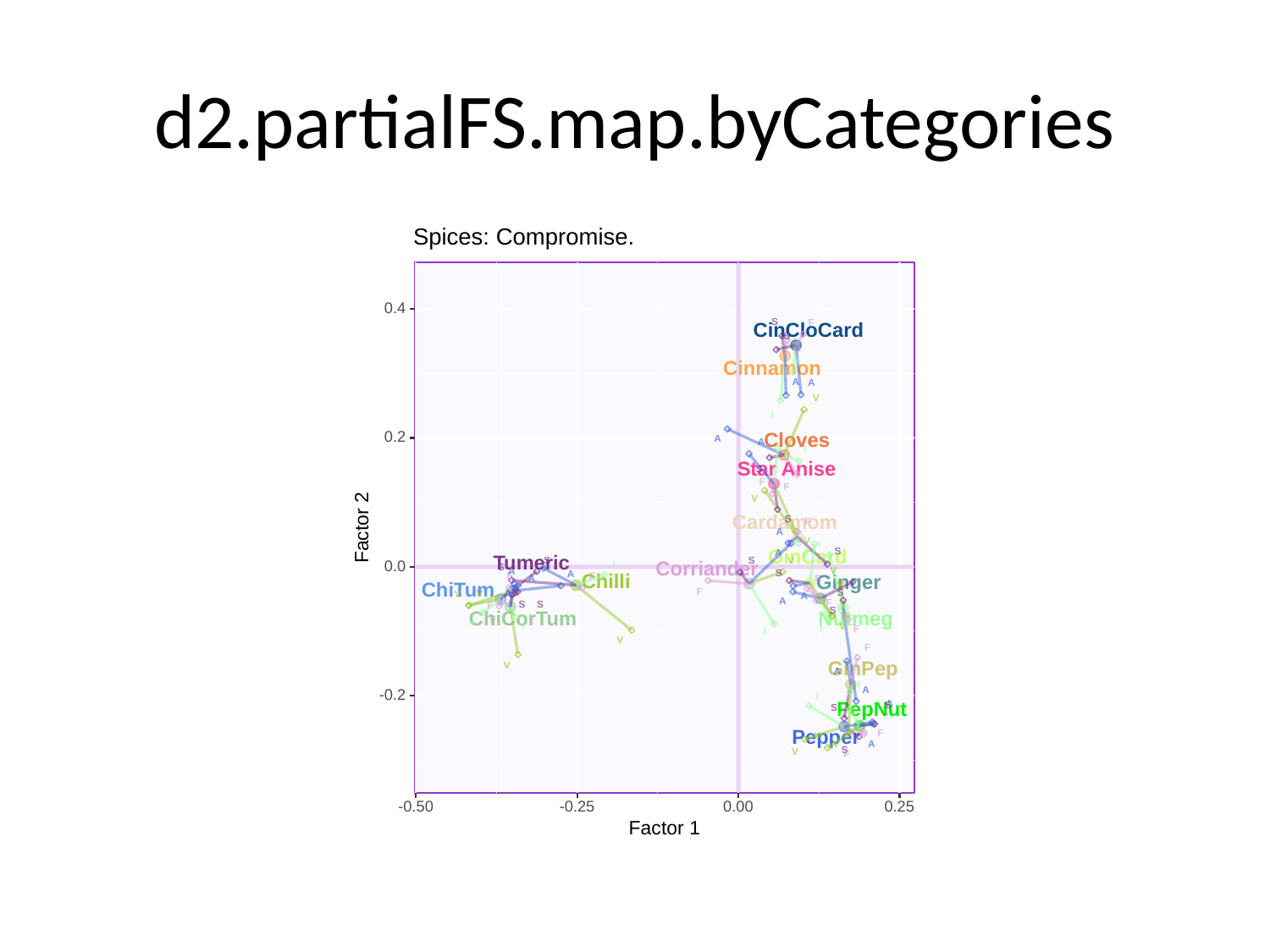

# d2.partialFS.map.byCategories

Spices: Compromise.

0.4

S
F
CinCloCard

S

F

I
Cinnamon

A
A

V

I

0.2
Cloves
A

A
I

I

Star Anise
S

F

F

V

Cardamom
S
F
Factor 2

A

V

I

S
I
A
GinCard

I

Tumeric
S
V
S
0.0

I
Corriander
S

V
A

S
A

F
F

Ginger

A
Chilli
F

ChiTum

F

S
A
V

V

A

A

I

F

S
S

F

S

Nutmeg

ChiCorTum

V

F

I

I
V

F
I

I

V
F

GinPep

V
A

I

A

-0.2

I

A

PepNut
S

S

I

Pepper
F

V

V
A

S

V
F

-0.50
-0.25
0.00
0.25
Factor 1